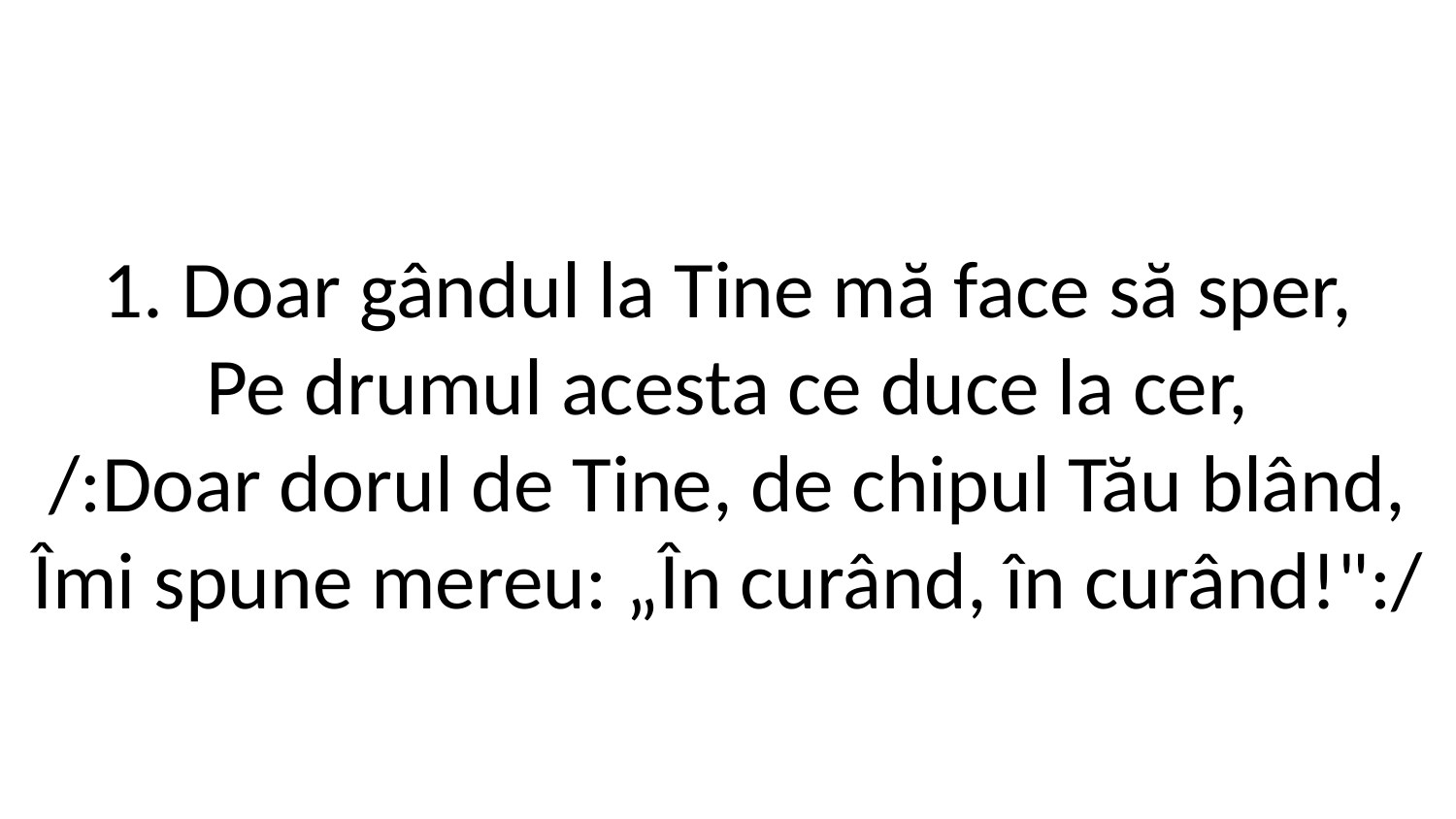

1. Doar gândul la Tine mă face să sper,
Pe drumul acesta ce duce la cer,
/:Doar dorul de Tine, de chipul Tău blând,
Îmi spune mereu: „În curând, în curând!":/